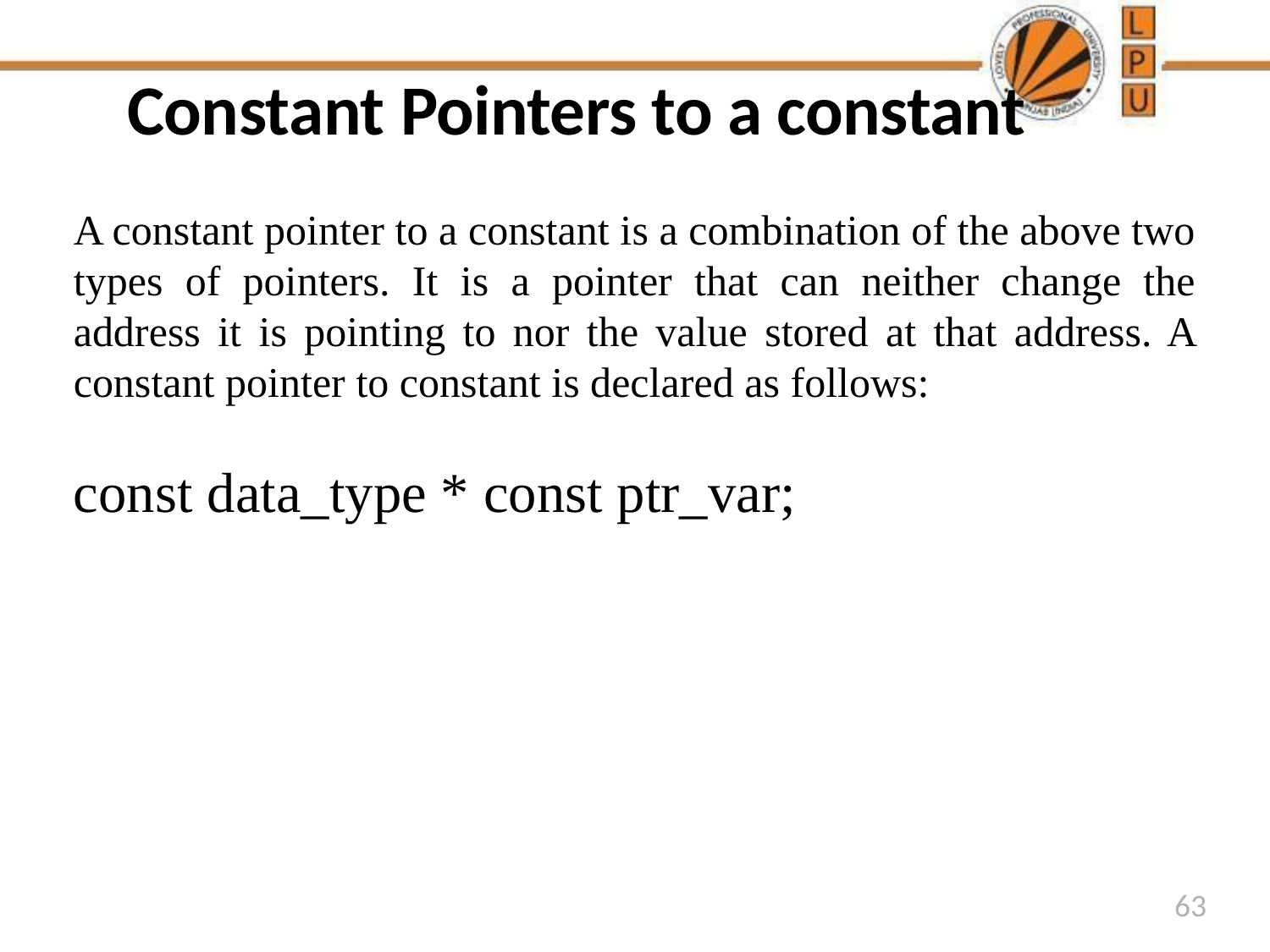

# Constant Pointers to a constant
A constant pointer to a constant is a combination of the above two types of pointers. It is a pointer that can neither change the address it is pointing to nor the value stored at that address. A constant pointer to constant is declared as follows:

const data_type * const ptr_var;

63